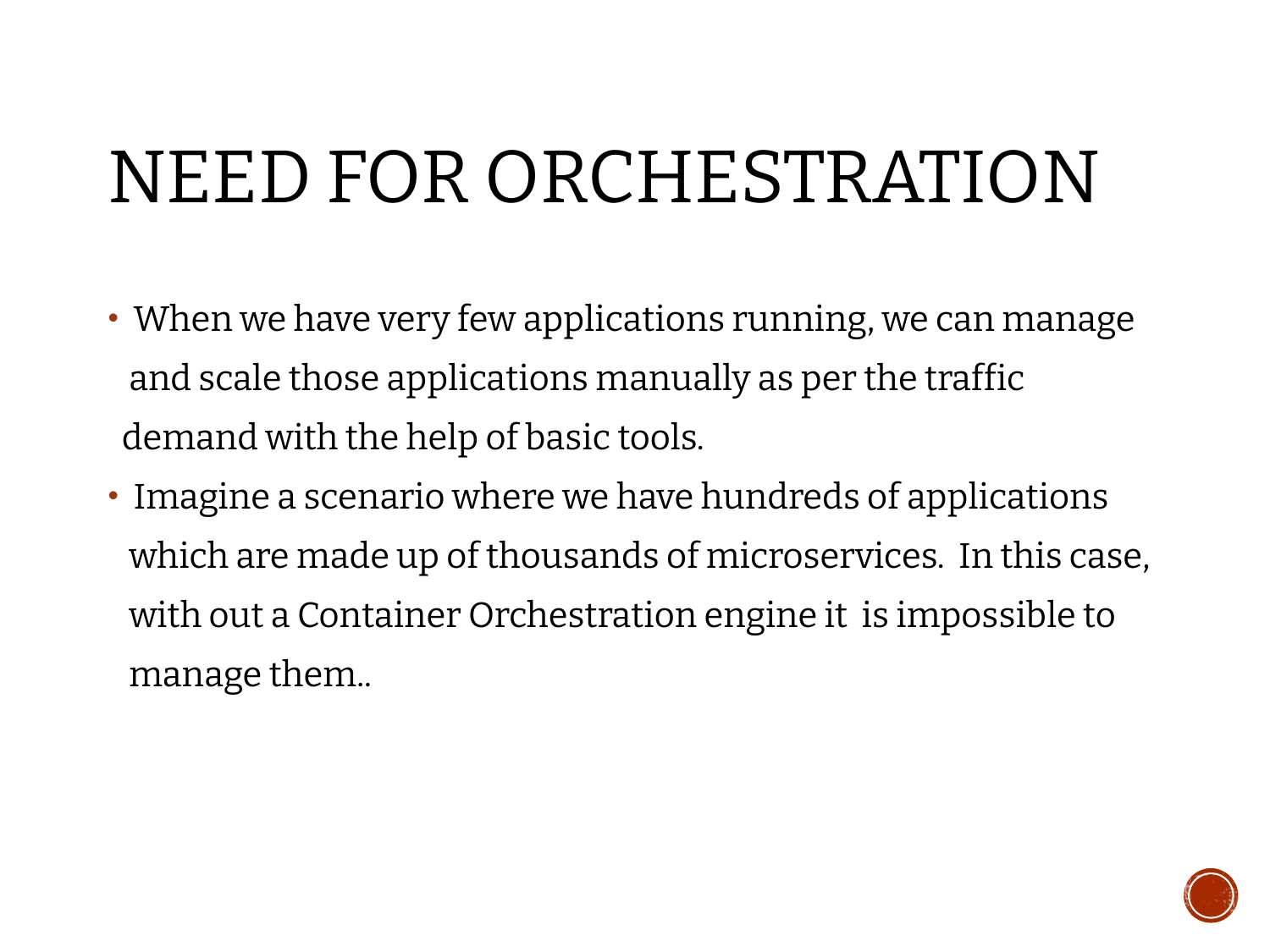

# Need for Orchestration
When we have very few applications running, we can manage
   and scale those applications manually as per the traffic
  demand with the help of basic tools.
Imagine a scenario where we have hundreds of applications
   which are made up of thousands of microservices.  In this case,
   with out a Container Orchestration engine it  is impossible to
   manage them..